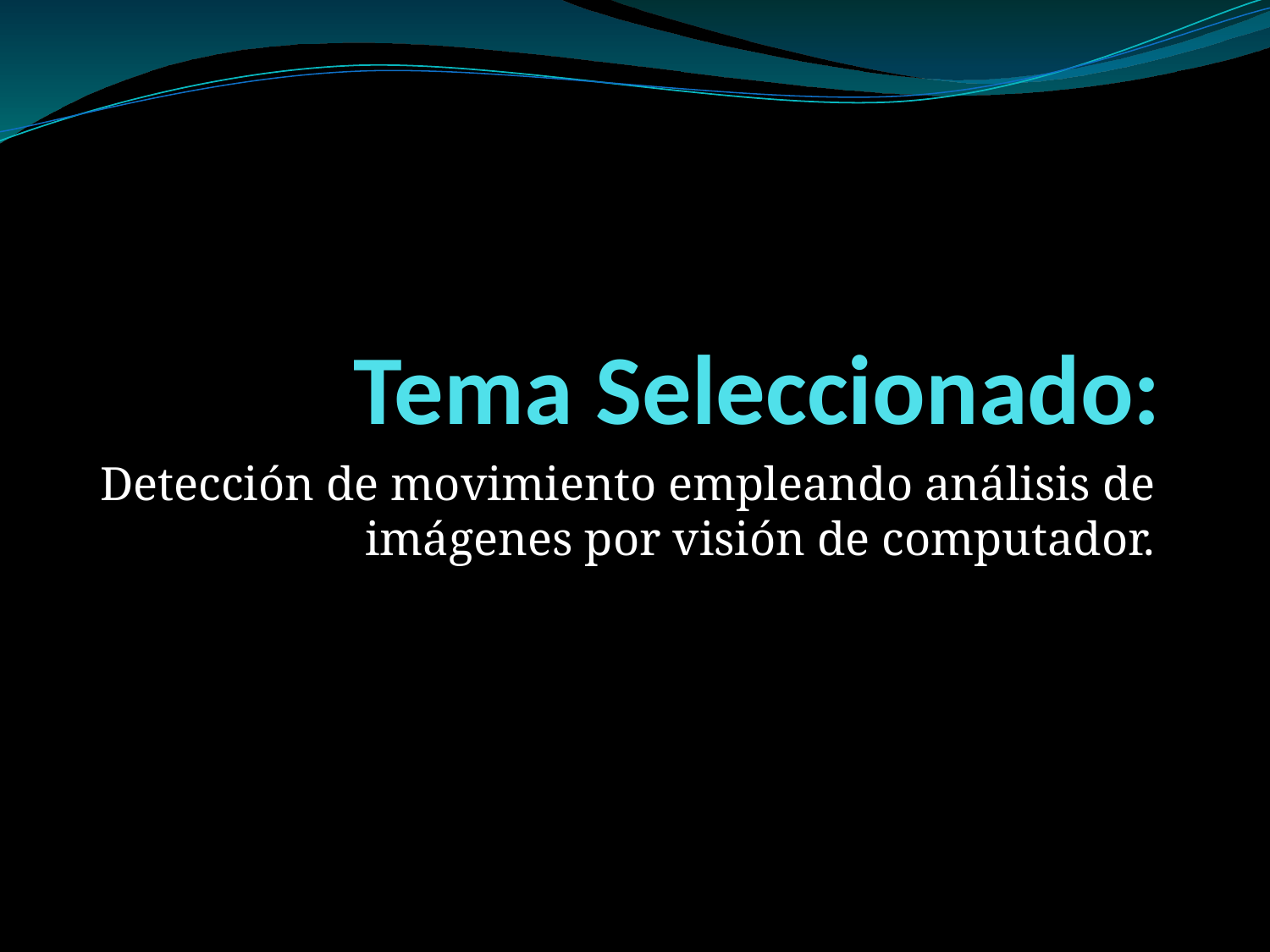

# Tema Seleccionado:
Detección de movimiento empleando análisis de imágenes por visión de computador.